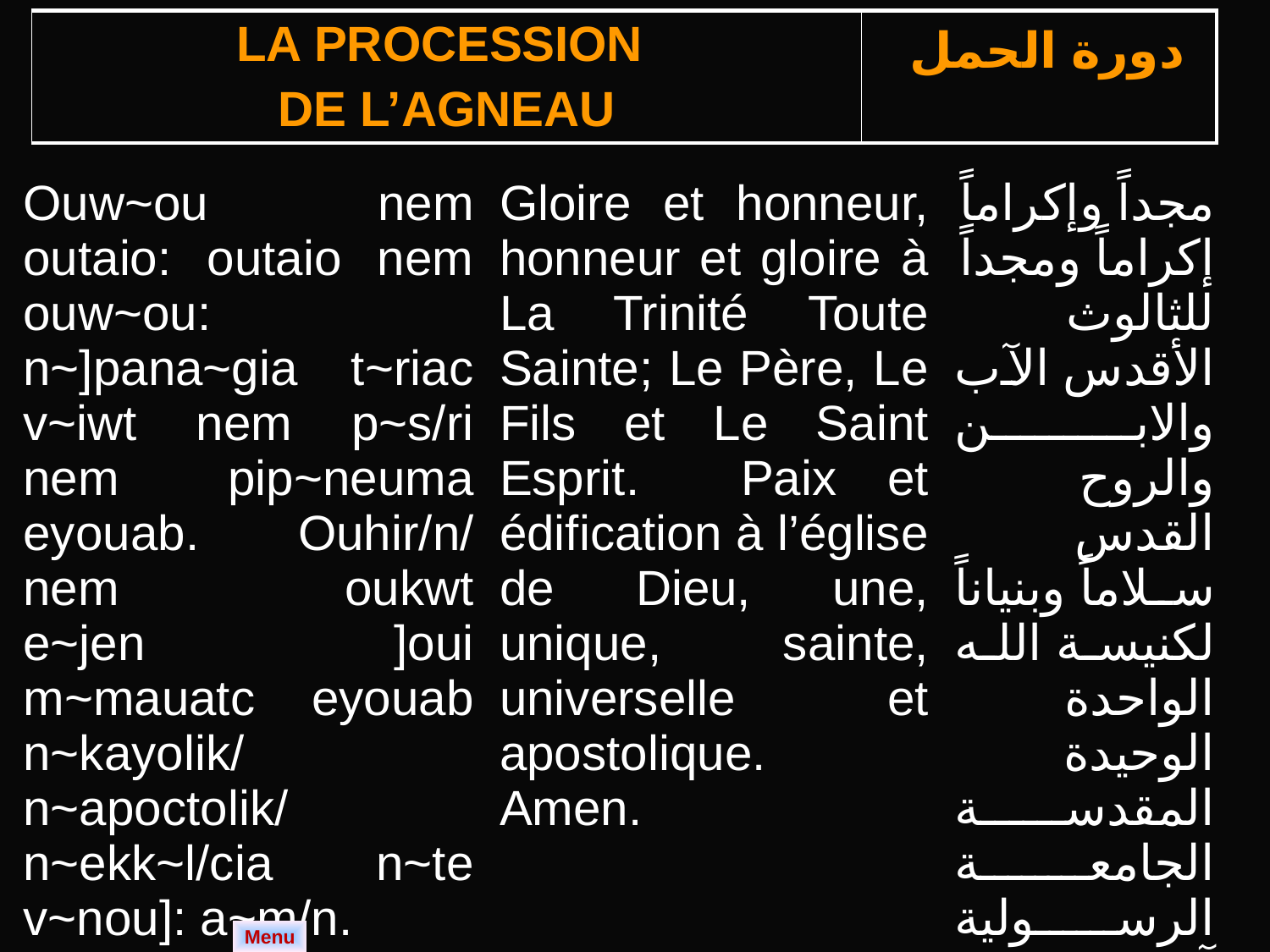

| LA PROCESSION DE L’AGNEAU | دورة الحمل |
| --- | --- |

| Ouw~ou nem outaio: outaio nem ouw~ou: n~]pana~gia t~riac v~iwt nem p~s/ri nem pip~neuma eyouab. Ouhir/n/ nem oukwt e~jen ]oui m~mauatc eyouab n~kayolik/ n~apoctolik/ n~ekk~l/cia n~te v~nou]: a~m/n. | Gloire et honneur, honneur et gloire à La Trinité Toute Sainte; Le Père, Le Fils et Le Saint Esprit. Paix et édification à l’église de Dieu, une, unique, sainte, universelle et apostolique. Amen. | مجداً وإكراماً إكراماً ومجداً للثالوث الأقدس الآب والابن والروح القدس سلاماً وبنياناً لكنيسة الله الواحدة الوحيدة المقدسة الجامعة الرسولية آمين. |
| --- | --- | --- |
Menu